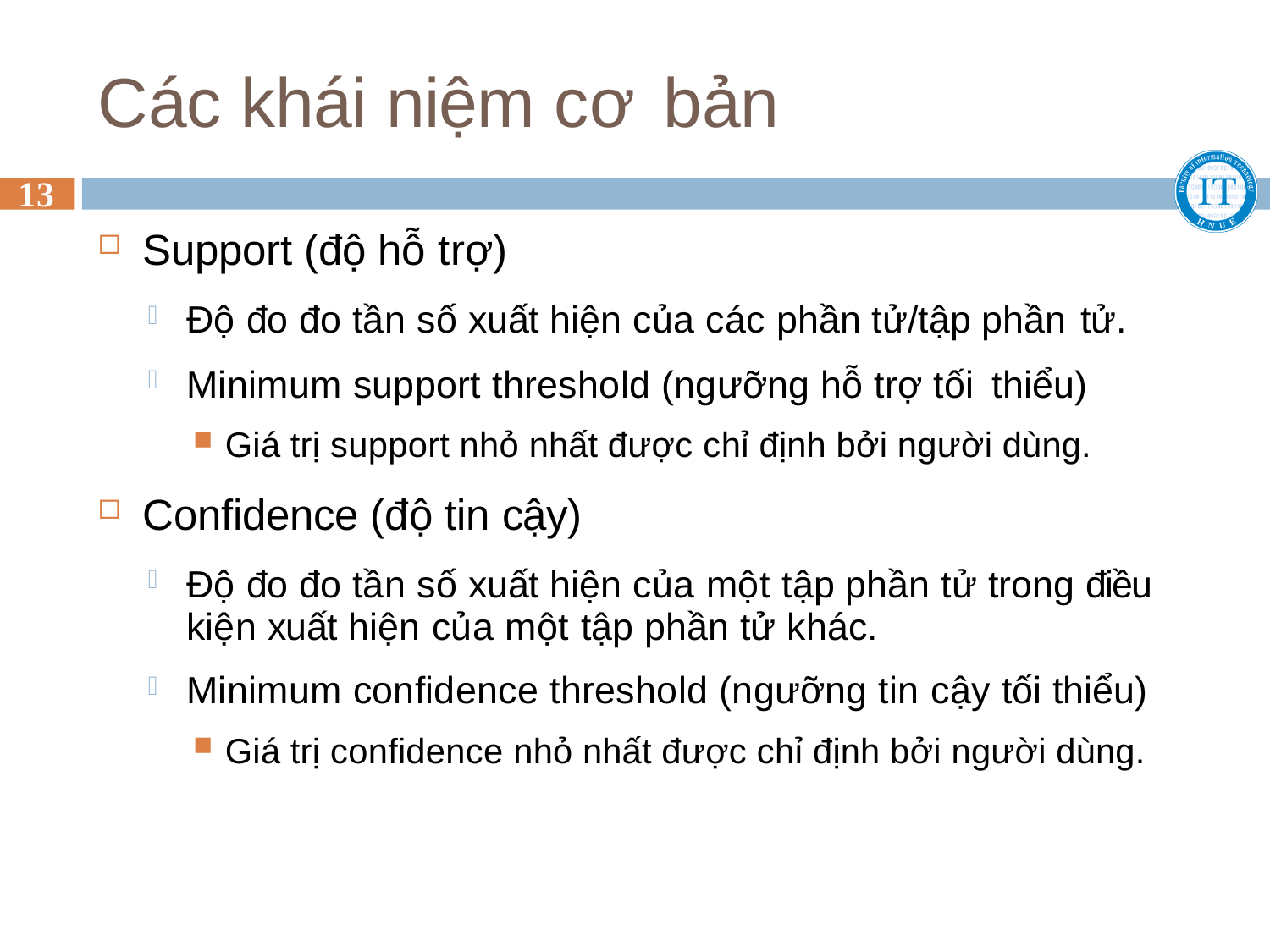

# Các khái niệm cơ bản
13
Support (độ hỗ trợ)
Độ đo đo tần số xuất hiện của các phần tử/tập phần tử.
Minimum support threshold (ngưỡng hỗ trợ tối thiểu)
Giá trị support nhỏ nhất được chỉ định bởi người dùng.
Confidence (độ tin cậy)
Độ đo đo tần số xuất hiện của một tập phần tử trong điều  kiện xuất hiện của một tập phần tử khác.
Minimum confidence threshold (ngưỡng tin cậy tối thiểu)
Giá trị confidence nhỏ nhất được chỉ định bởi người dùng.